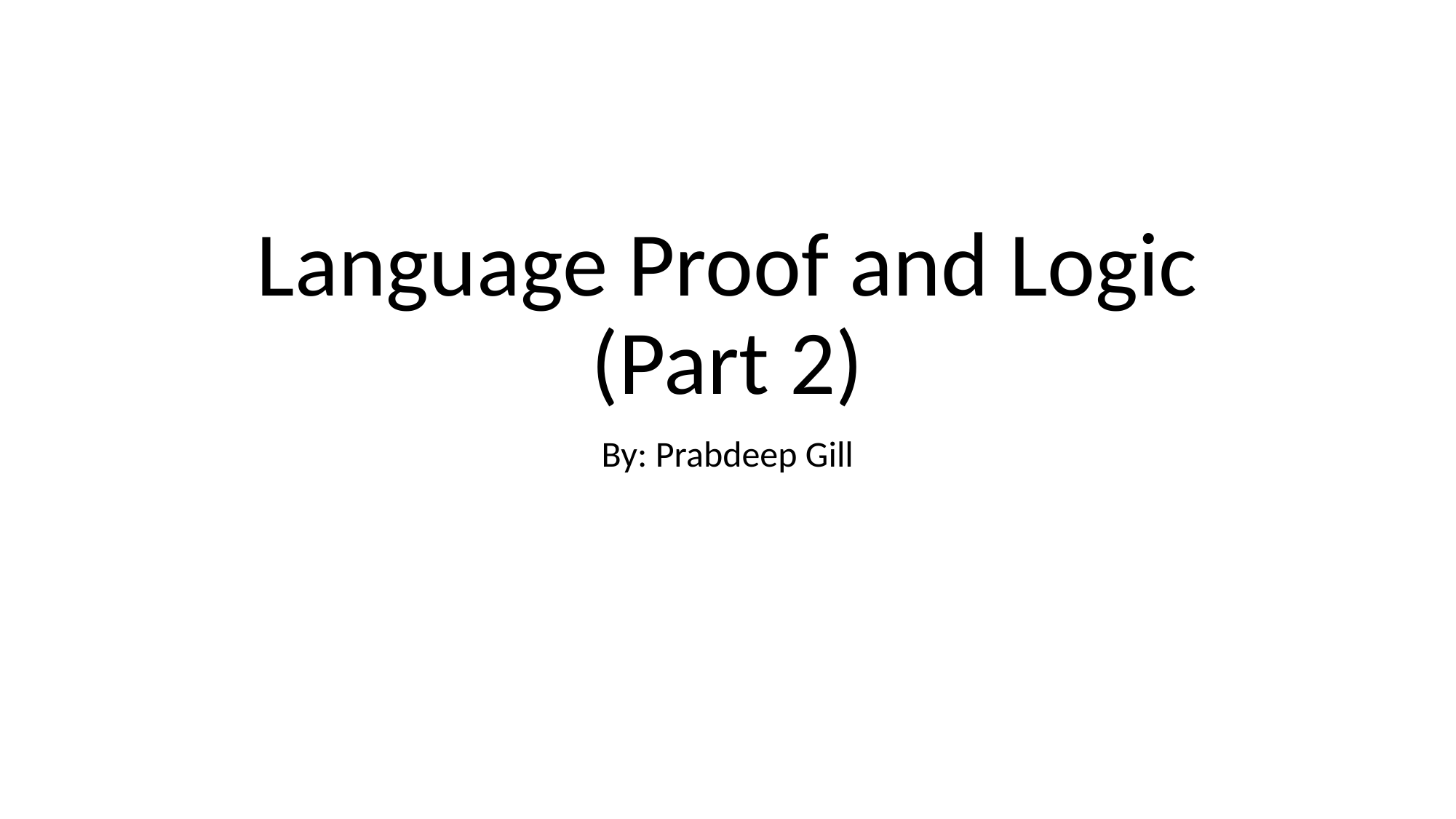

# Language Proof and Logic (Part 2)
By: Prabdeep Gill